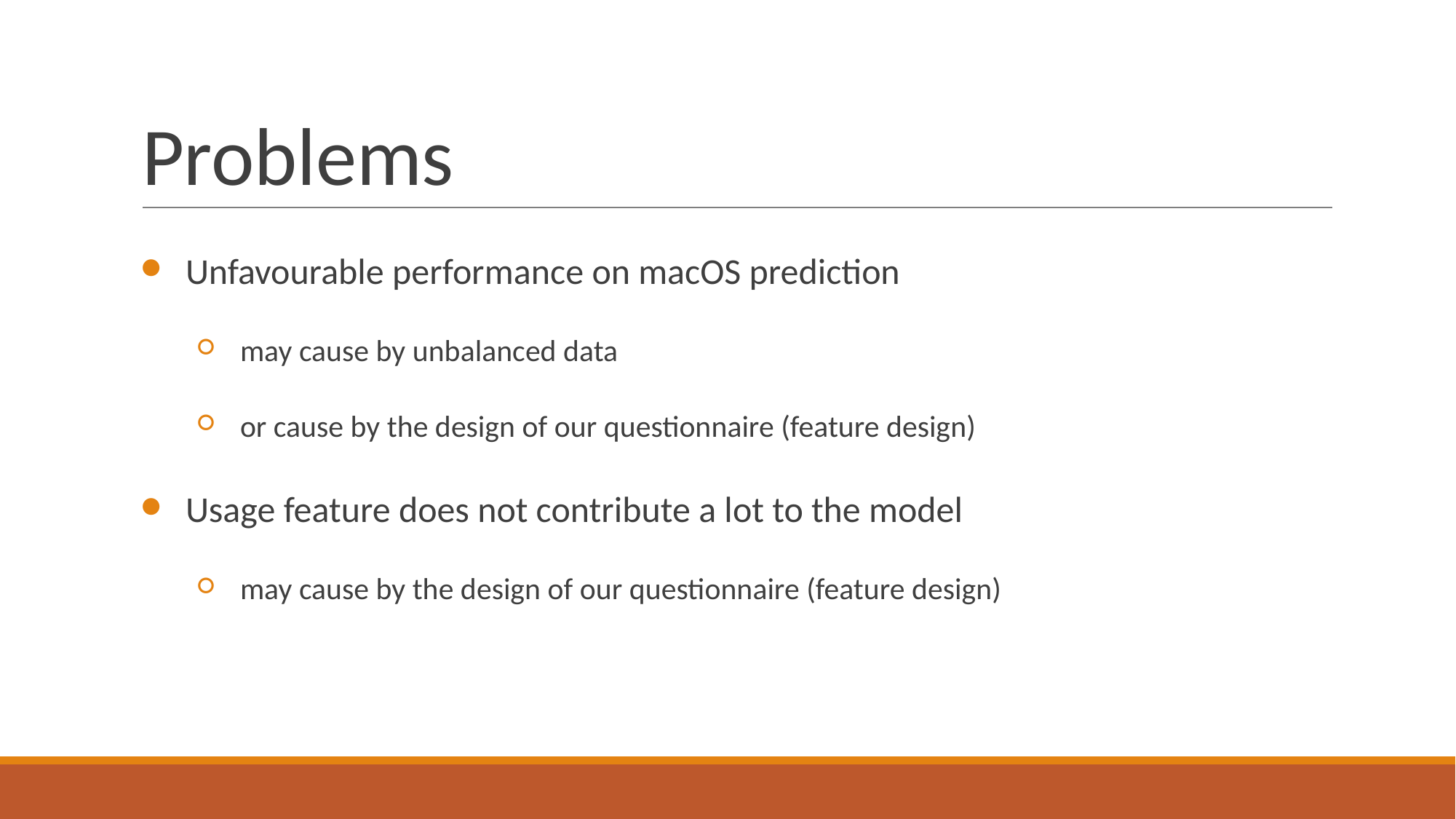

# Problems
Unfavourable performance on macOS prediction
may cause by unbalanced data
or cause by the design of our questionnaire (feature design)
Usage feature does not contribute a lot to the model
may cause by the design of our questionnaire (feature design)